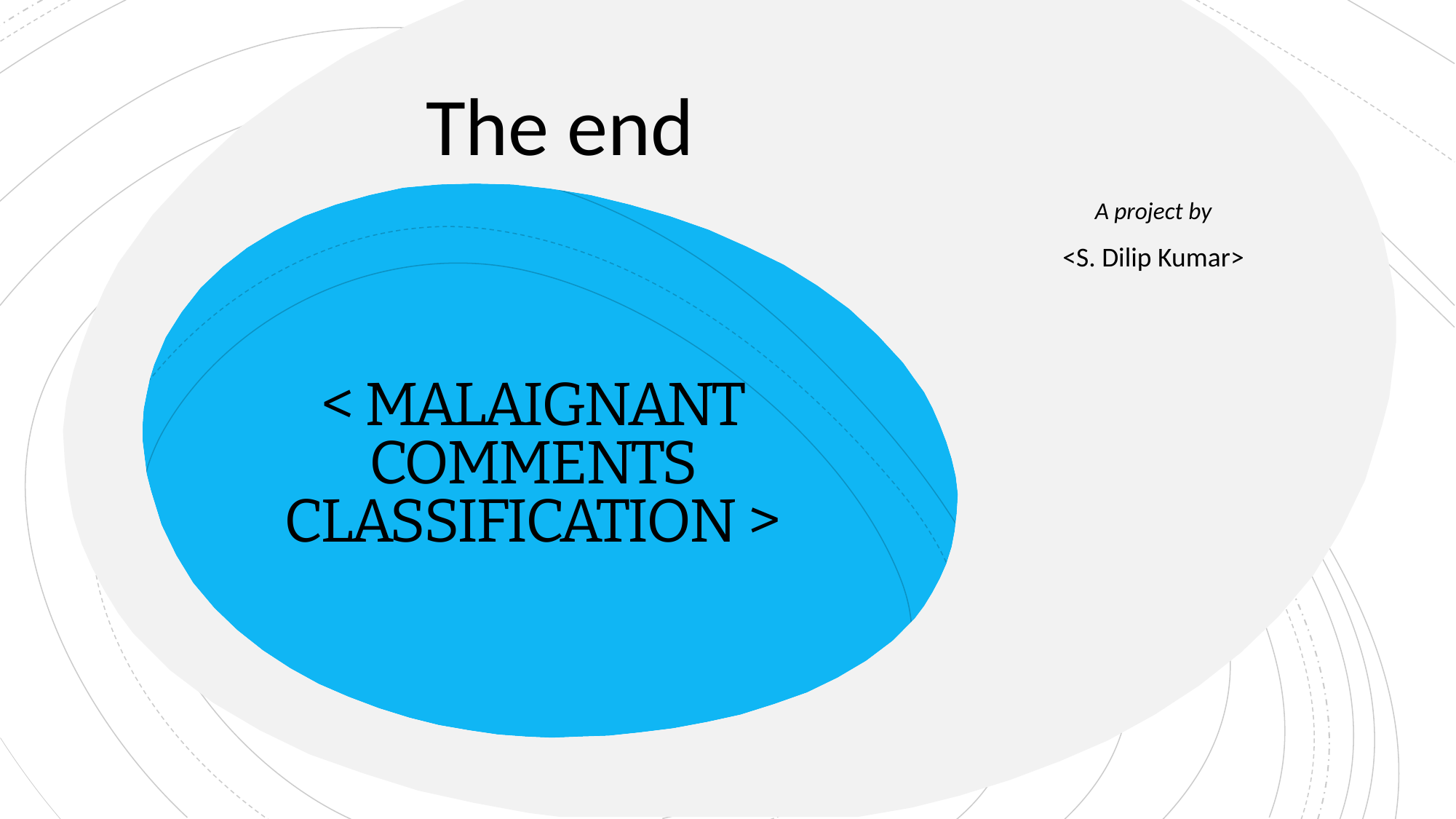

The end
A project by
<S. Dilip Kumar>

# < MALAIGNANT COMMENTS CLASSIFICATION >